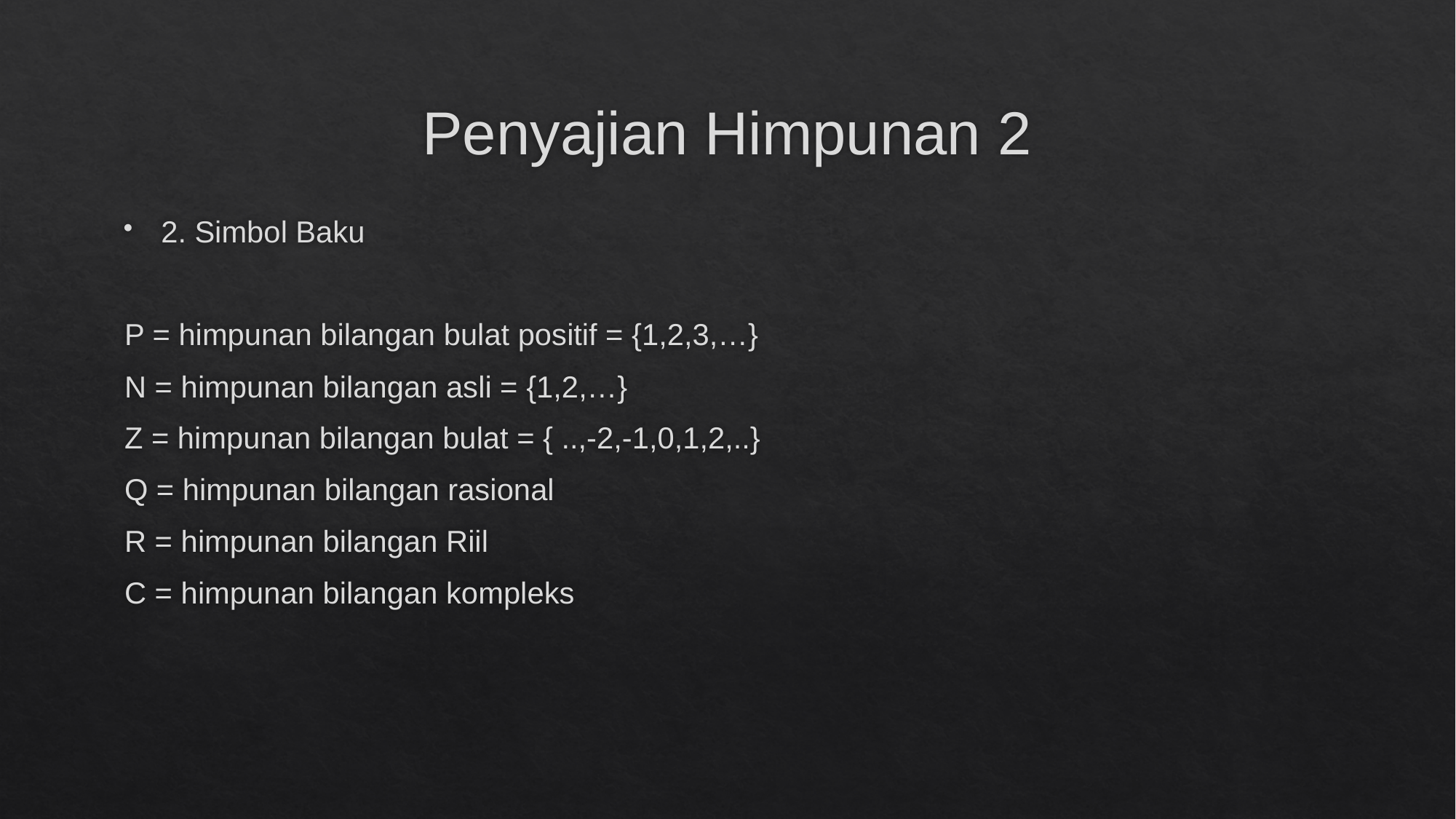

# Penyajian Himpunan 2
2. Simbol Baku

P = himpunan bilangan bulat positif = {1,2,3,…}
N = himpunan bilangan asli = {1,2,…}
Z = himpunan bilangan bulat = { ..,-2,-1,0,1,2,..}
Q = himpunan bilangan rasional
R = himpunan bilangan Riil
C = himpunan bilangan kompleks